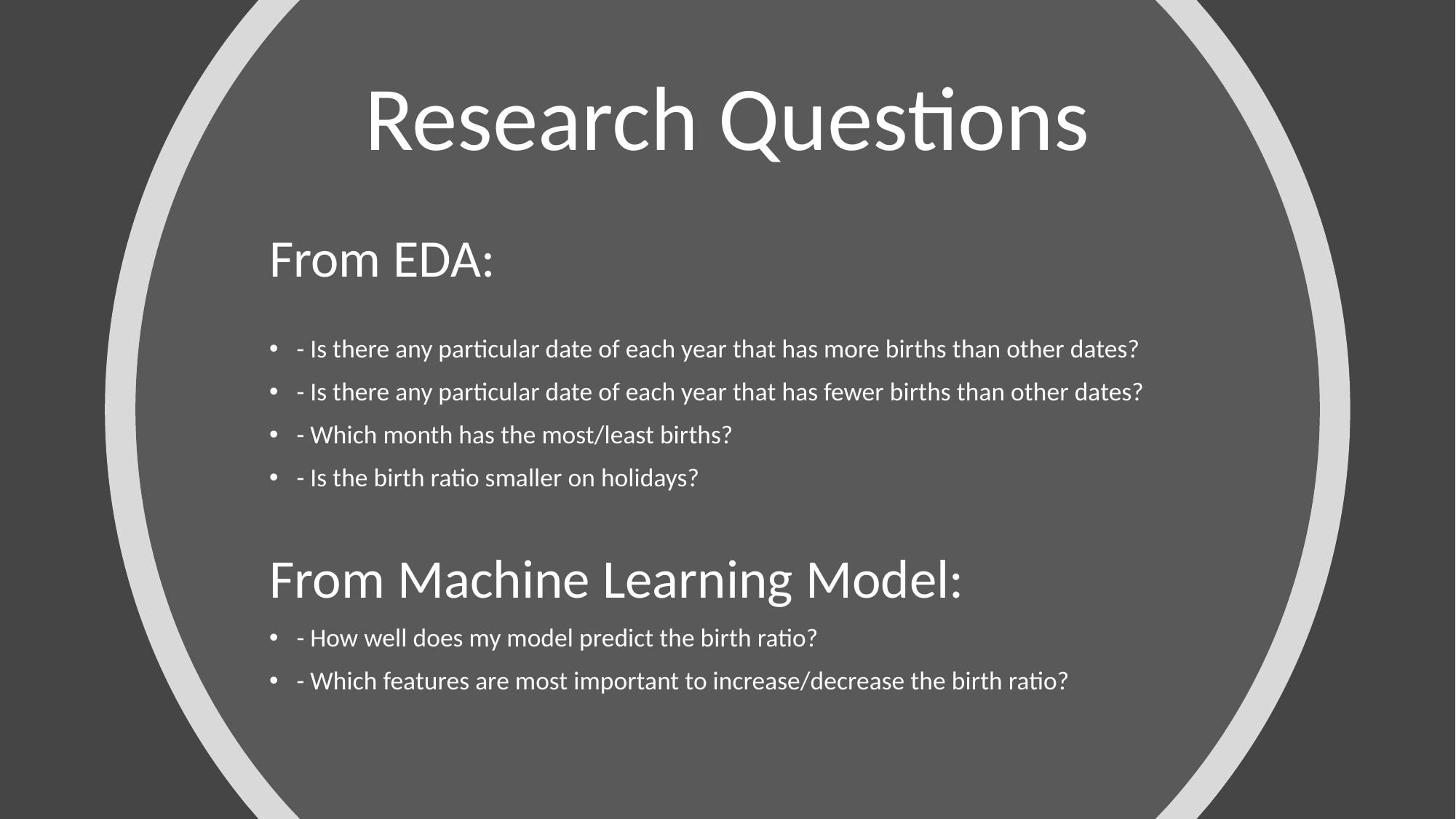

# Research Questions
From EDA:
- Is there any particular date of each year that has more births than other dates?
- Is there any particular date of each year that has fewer births than other dates?
- Which month has the most/least births?
- Is the birth ratio smaller on holidays?

From Machine Learning Model:
- How well does my model predict the birth ratio?
- Which features are most important to increase/decrease the birth ratio?